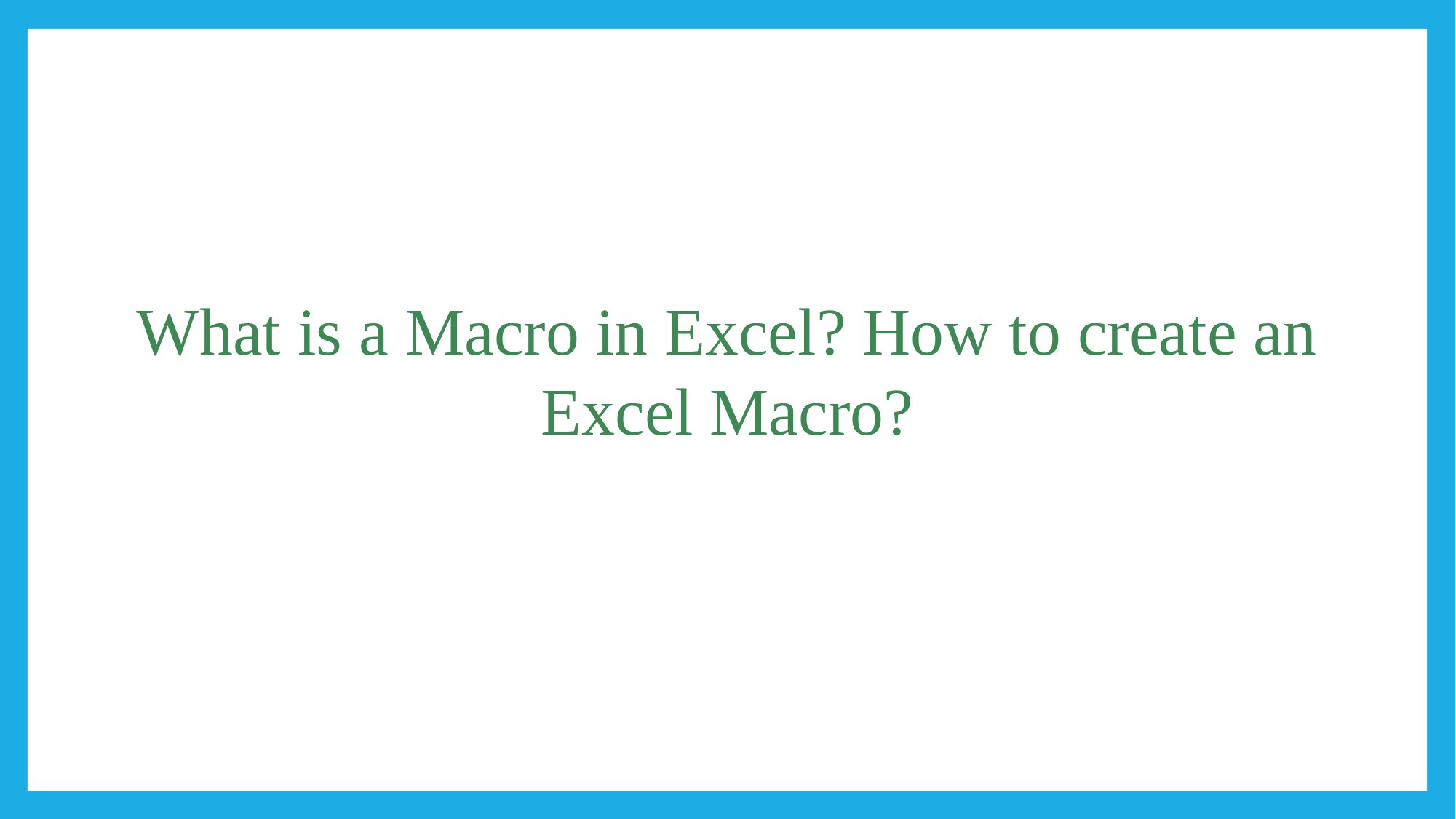

#
What is a Macro in Excel? How to create an Excel Macro?